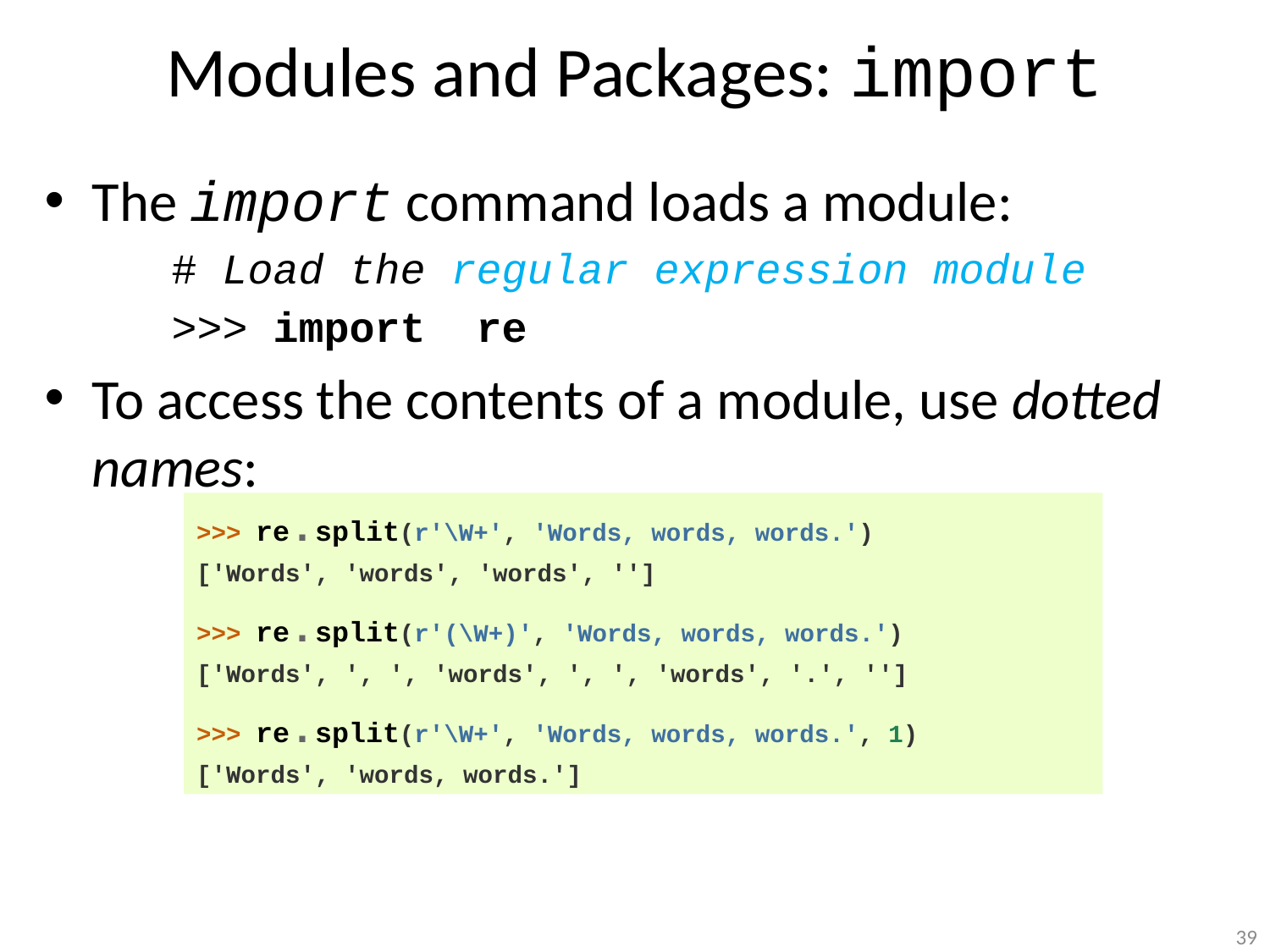

# Modules and Packages: import
The import command loads a module:
# Load the regular expression module
>>> import  re
To access the contents of a module, use dotted names:

>>> re.split(r'\W+', 'Words, words, words.')
['Words', 'words', 'words', '']
>>> re.split(r'(\W+)', 'Words, words, words.')
['Words', ', ', 'words', ', ', 'words', '.', '']
>>> re.split(r'\W+', 'Words, words, words.', 1)
['Words', 'words, words.']
39